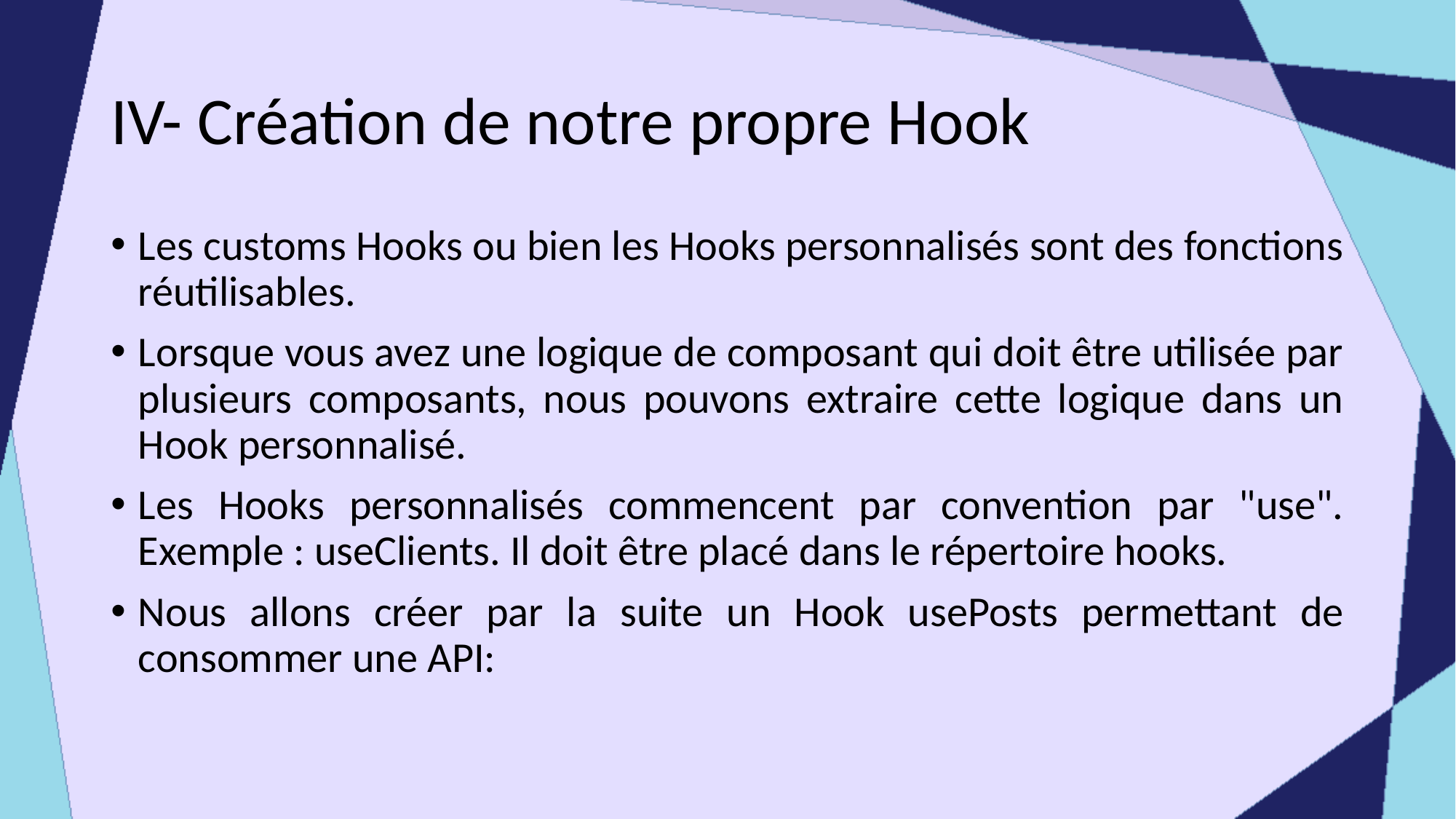

# IV- Création de notre propre Hook
Les customs Hooks ou bien les Hooks personnalisés sont des fonctions réutilisables.
Lorsque vous avez une logique de composant qui doit être utilisée par plusieurs composants, nous pouvons extraire cette logique dans un Hook personnalisé.
Les Hooks personnalisés commencent par convention par "use". Exemple : useClients. Il doit être placé dans le répertoire hooks.
Nous allons créer par la suite un Hook usePosts permettant de consommer une API: